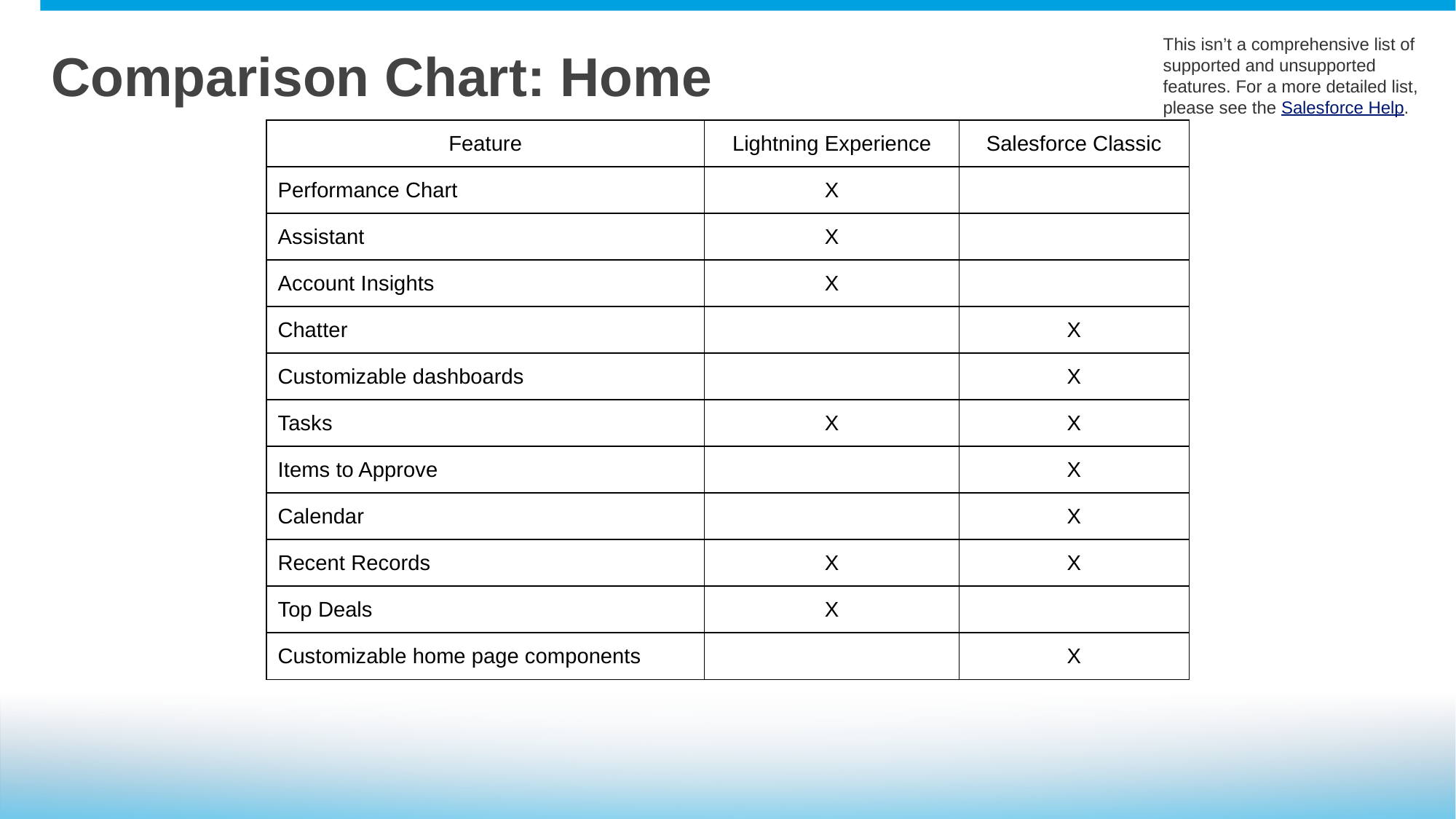

Comparison Chart: Home
This isn’t a comprehensive list of supported and unsupported features. For a more detailed list, please see the Salesforce Help.
| Feature | Lightning Experience | Salesforce Classic |
| --- | --- | --- |
| Performance Chart | X |  |
| Assistant | X |  |
| Account Insights | X |  |
| Chatter |  | X |
| Customizable dashboards |  | X |
| Tasks | X | X |
| Items to Approve |  | X |
| Calendar |  | X |
| Recent Records | X | X |
| Top Deals | X |  |
| Customizable home page components |  | X |